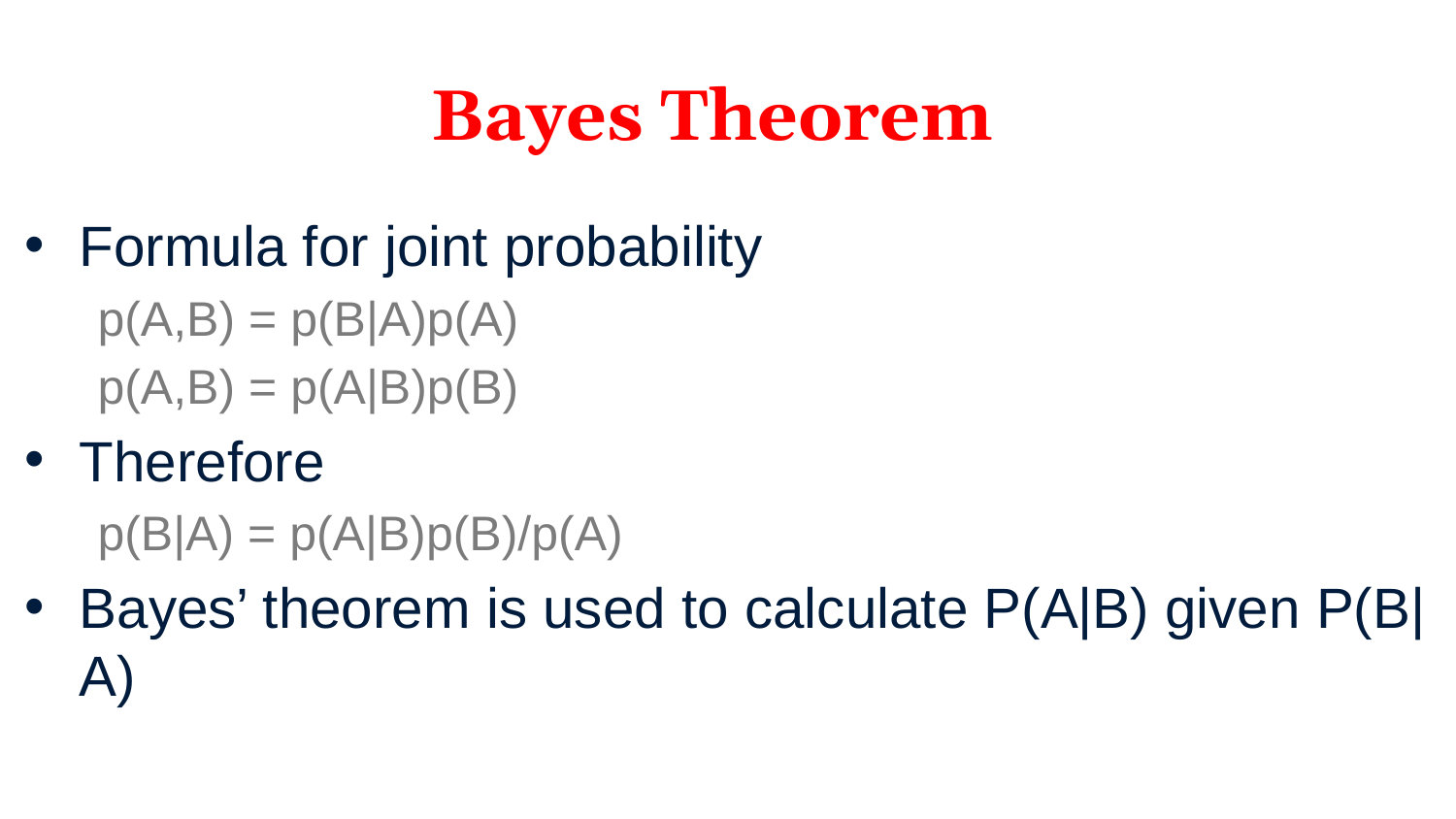

# Bayes Theorem
Formula for joint probability
p(A,B) = p(B|A)p(A)
p(A,B) = p(A|B)p(B)
Therefore
p(B|A) = p(A|B)p(B)/p(A)
Bayes’ theorem is used to calculate P(A|B) given P(B|A)